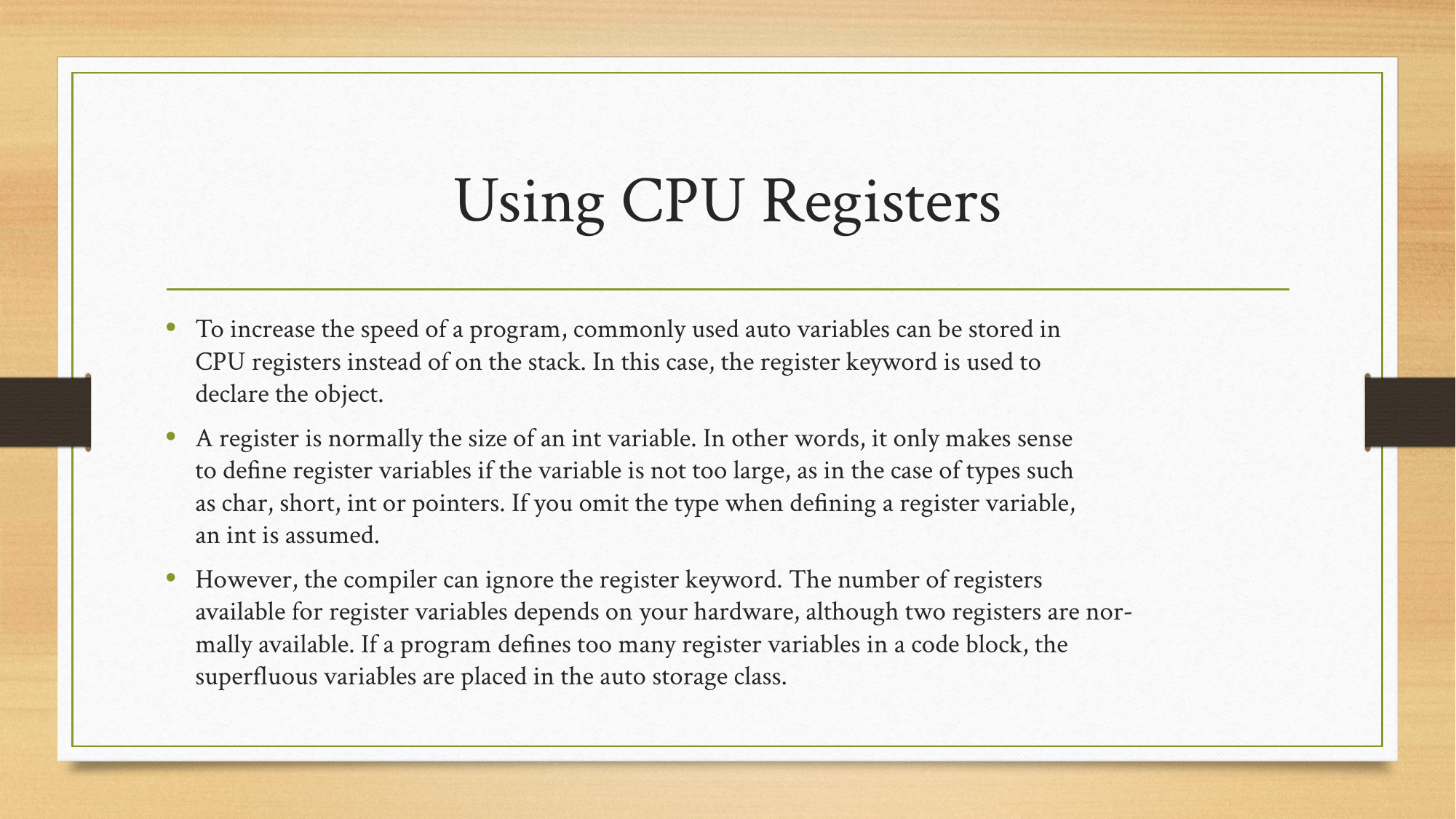

# Using CPU Registers
To increase the speed of a program, commonly used auto variables can be stored in
CPU registers instead of on the stack. In this case, the register keyword is used to
declare the object.
A register is normally the size of an int variable. In other words, it only makes sense
to define register variables if the variable is not too large, as in the case of types such
as char, short, int or pointers. If you omit the type when defining a register variable,
an int is assumed.
However, the compiler can ignore the register keyword. The number of registers
available for register variables depends on your hardware, although two registers are nor-
mally available. If a program defines too many register variables in a code block, the
superfluous variables are placed in the auto storage class.